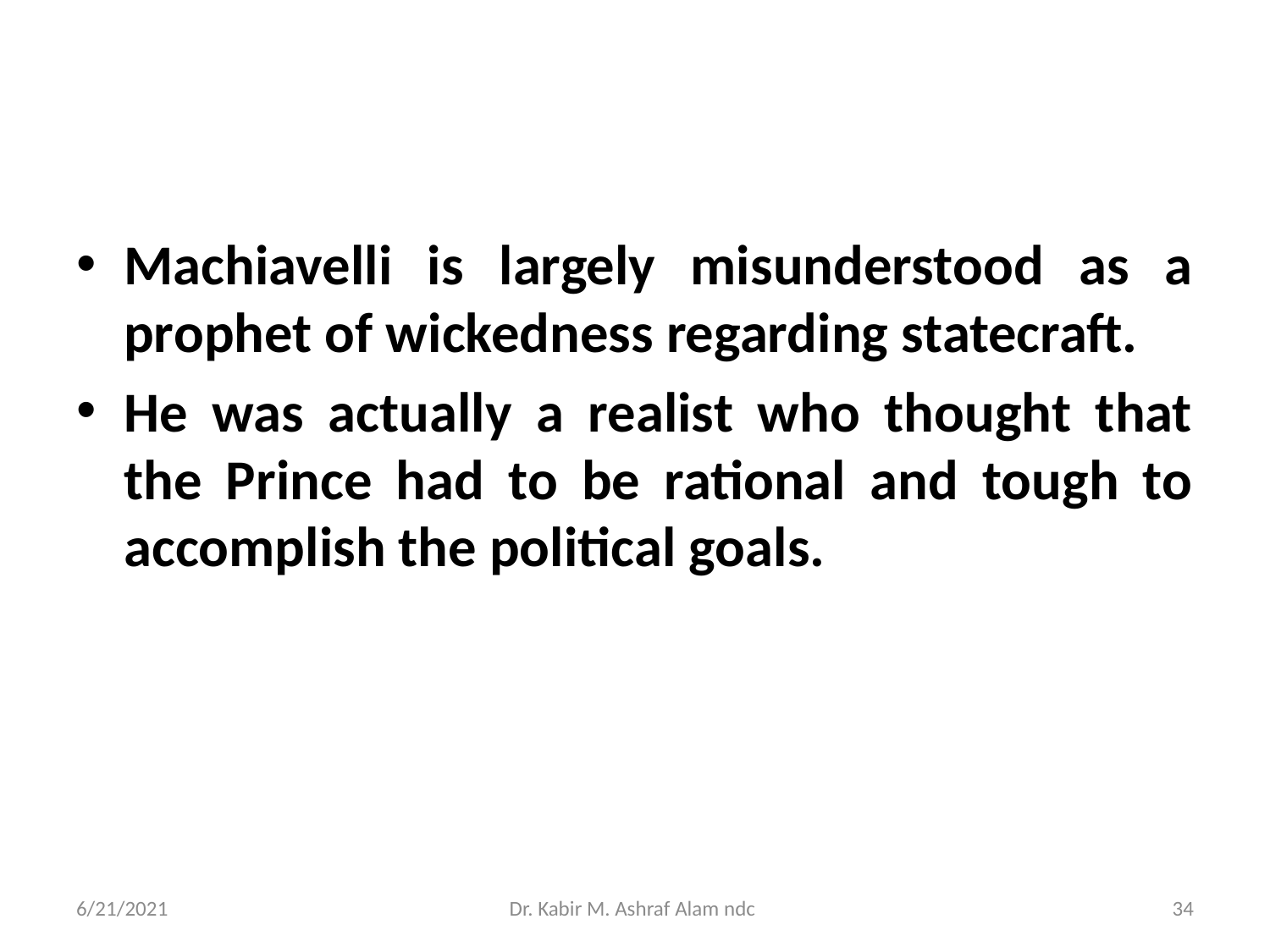

#
Machiavelli is largely misunderstood as a prophet of wickedness regarding statecraft.
He was actually a realist who thought that the Prince had to be rational and tough to accomplish the political goals.

6/21/2021
Dr. Kabir M. Ashraf Alam ndc
34